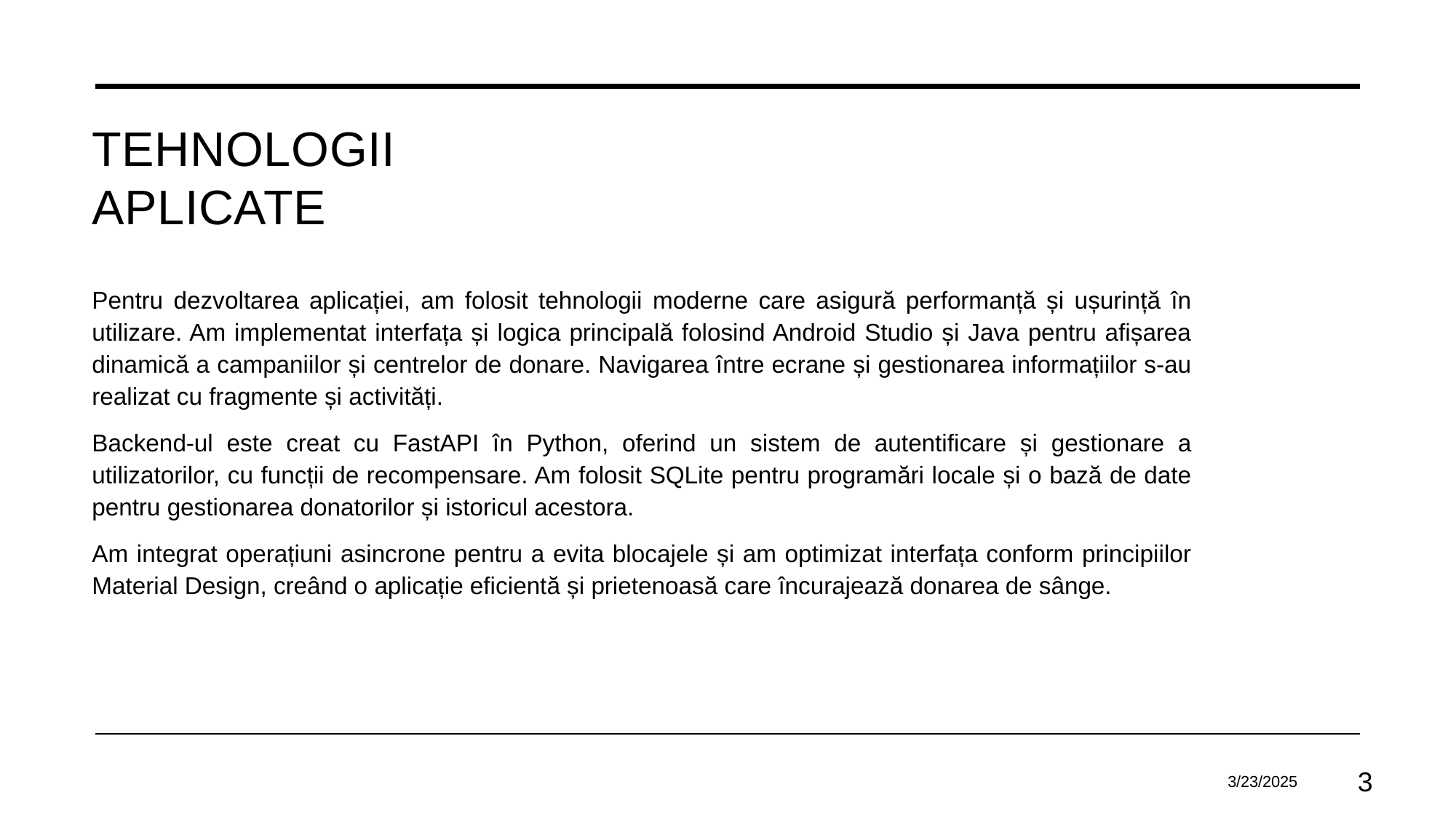

# Tehnologii aplicate
Pentru dezvoltarea aplicației, am folosit tehnologii moderne care asigură performanță și ușurință în utilizare. Am implementat interfața și logica principală folosind Android Studio și Java pentru afișarea dinamică a campaniilor și centrelor de donare. Navigarea între ecrane și gestionarea informațiilor s-au realizat cu fragmente și activități.
Backend-ul este creat cu FastAPI în Python, oferind un sistem de autentificare și gestionare a utilizatorilor, cu funcții de recompensare. Am folosit SQLite pentru programări locale și o bază de date pentru gestionarea donatorilor și istoricul acestora.
Am integrat operațiuni asincrone pentru a evita blocajele și am optimizat interfața conform principiilor Material Design, creând o aplicație eficientă și prietenoasă care încurajează donarea de sânge.

3/23/2025
3